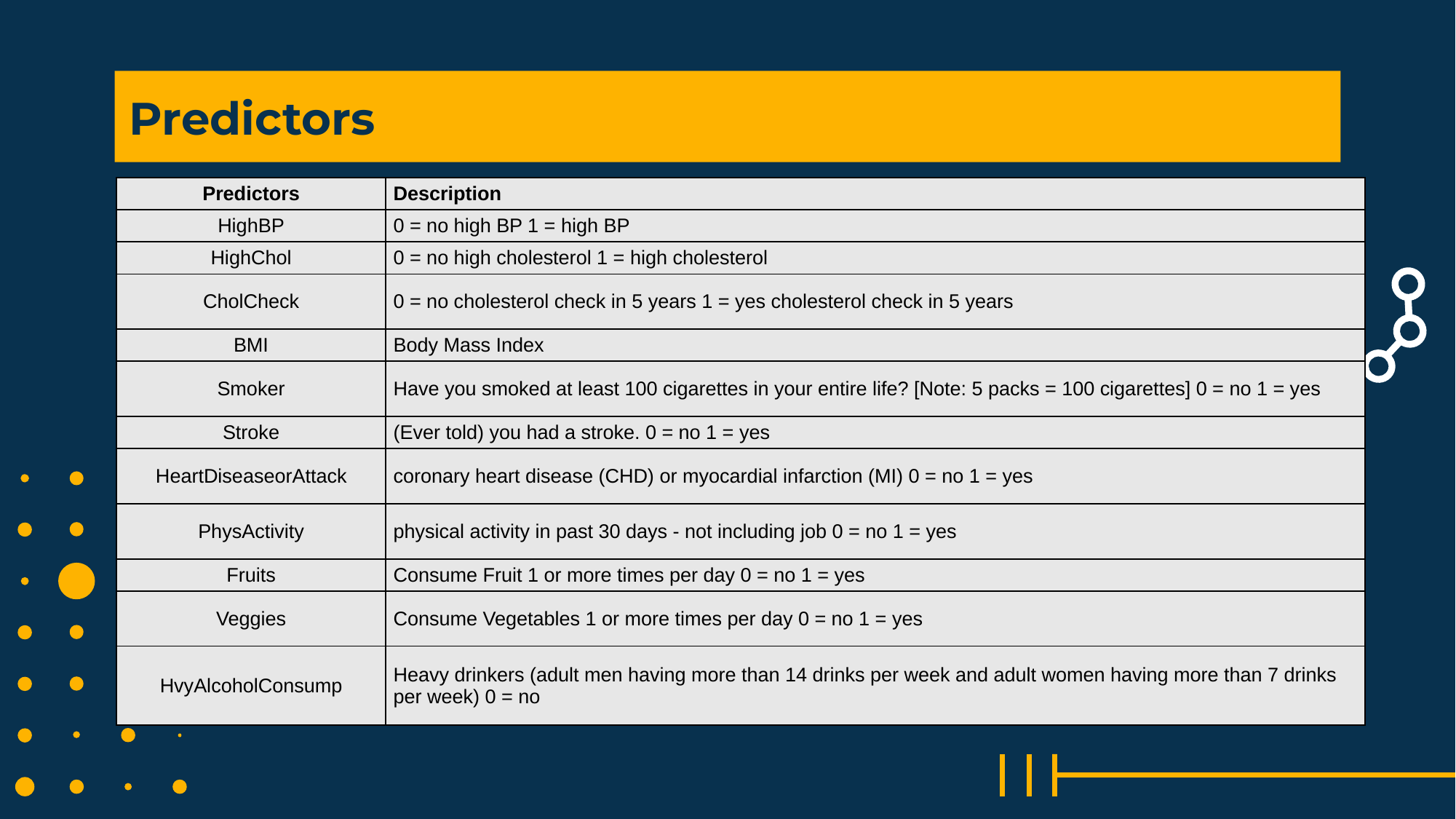

# Predictors

| Predictors​ | Description​ |
| --- | --- |
| HighBP​ | 0 = no high BP 1 = high BP​ |
| HighChol​ | 0 = no high cholesterol 1 = high cholesterol​ |
| CholCheck​ | 0 = no cholesterol check in 5 years 1 = yes cholesterol check in 5 years​ |
| BMI​ | Body Mass Index​ |
| Smoker​ | Have you smoked at least 100 cigarettes in your entire life? [Note: 5 packs = 100 cigarettes] 0 = no 1 = yes​ |
| Stroke​ | (Ever told) you had a stroke. 0 = no 1 = yes​ |
| HeartDiseaseorAttack​ | coronary heart disease (CHD) or myocardial infarction (MI) 0 = no 1 = yes​ |
| PhysActivity​ | physical activity in past 30 days - not including job 0 = no 1 = yes​ |
| Fruits​ | Consume Fruit 1 or more times per day 0 = no 1 = yes​ |
| Veggies​ | Consume Vegetables 1 or more times per day 0 = no 1 = yes​ |
| HvyAlcoholConsump​ | Heavy drinkers (adult men having more than 14 drinks per week and adult women having more than 7 drinks per week) 0 = no​ |